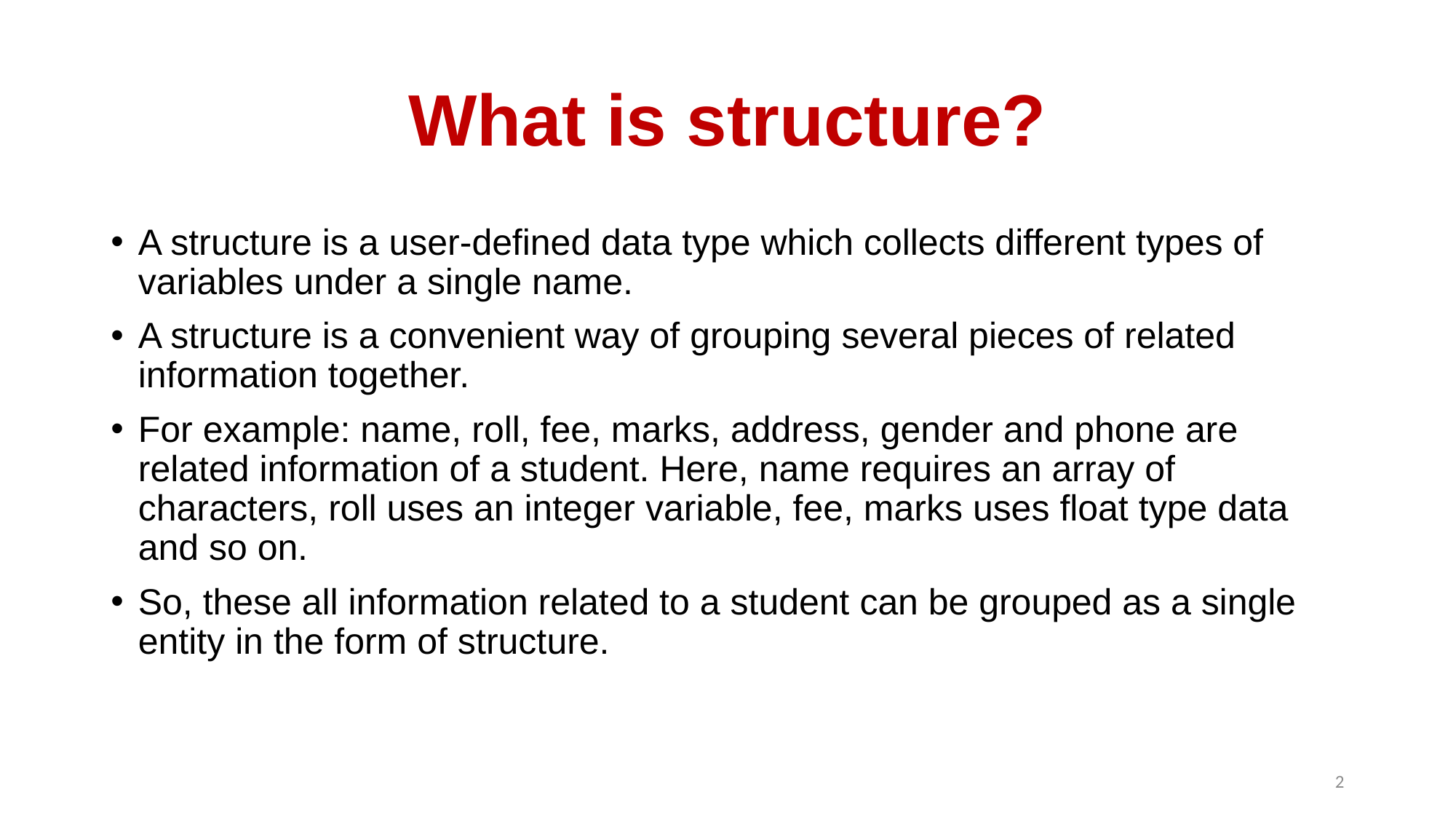

# What is structure?
A structure is a user-defined data type which collects different types of variables under a single name.
A structure is a convenient way of grouping several pieces of related information together.
For example: name, roll, fee, marks, address, gender and phone are related information of a student. Here, name requires an array of characters, roll uses an integer variable, fee, marks uses float type data and so on.
So, these all information related to a student can be grouped as a single entity in the form of structure.
2